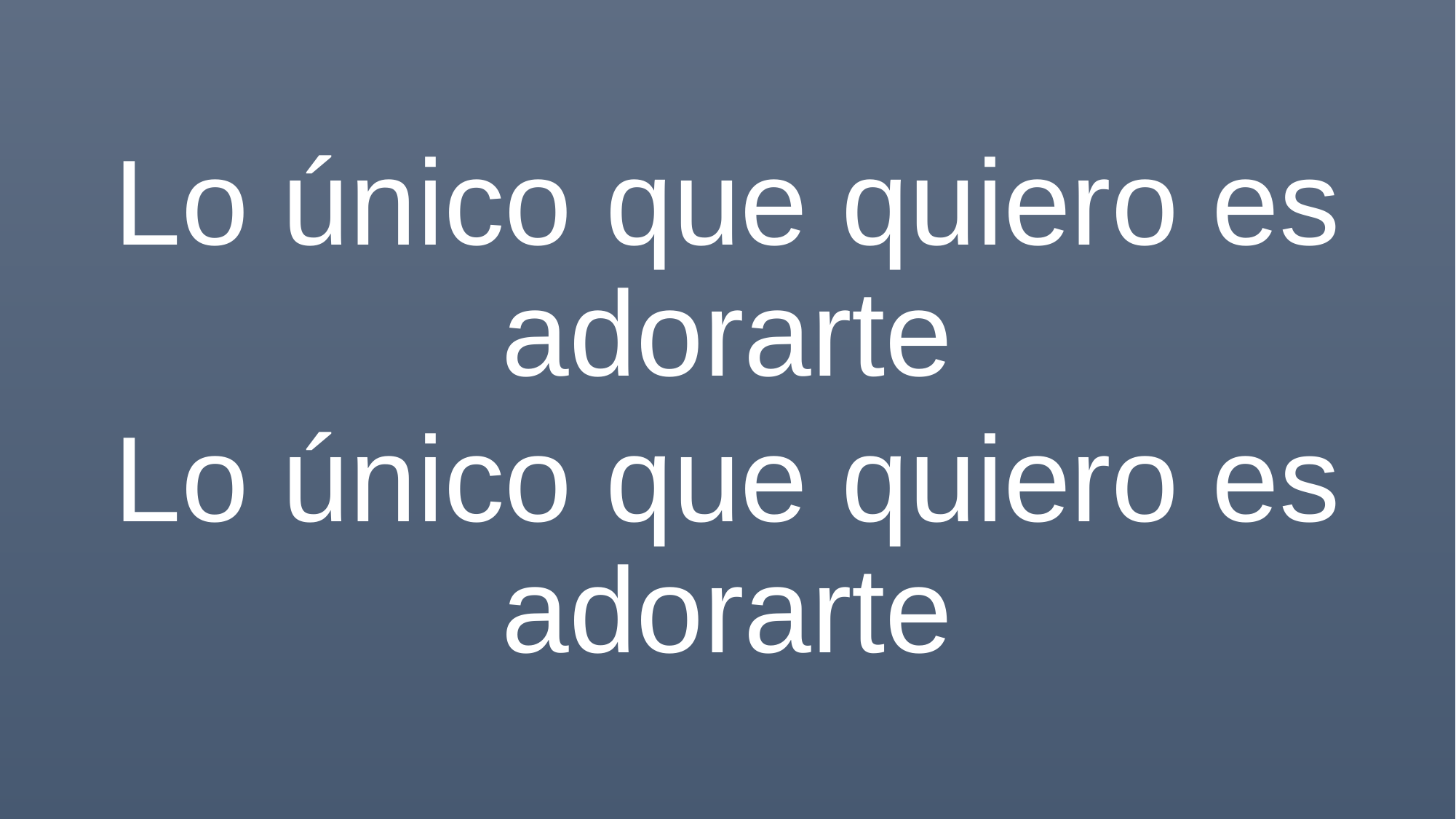

Lo único que quiero es adorarte
Lo único que quiero es adorarte